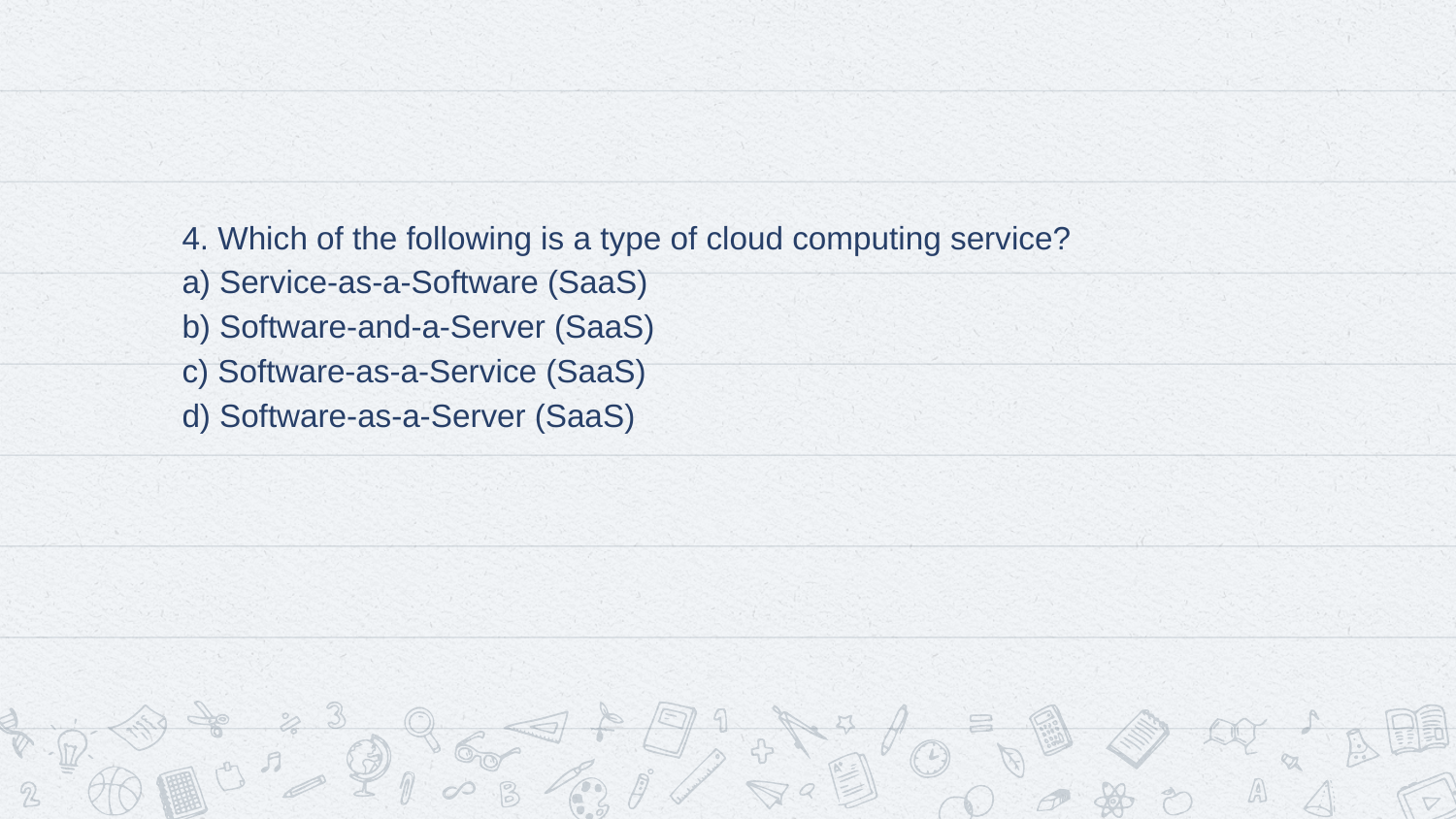

#
4. Which of the following is a type of cloud computing service?
a) Service-as-a-Software (SaaS)
b) Software-and-a-Server (SaaS)
c) Software-as-a-Service (SaaS)
d) Software-as-a-Server (SaaS)